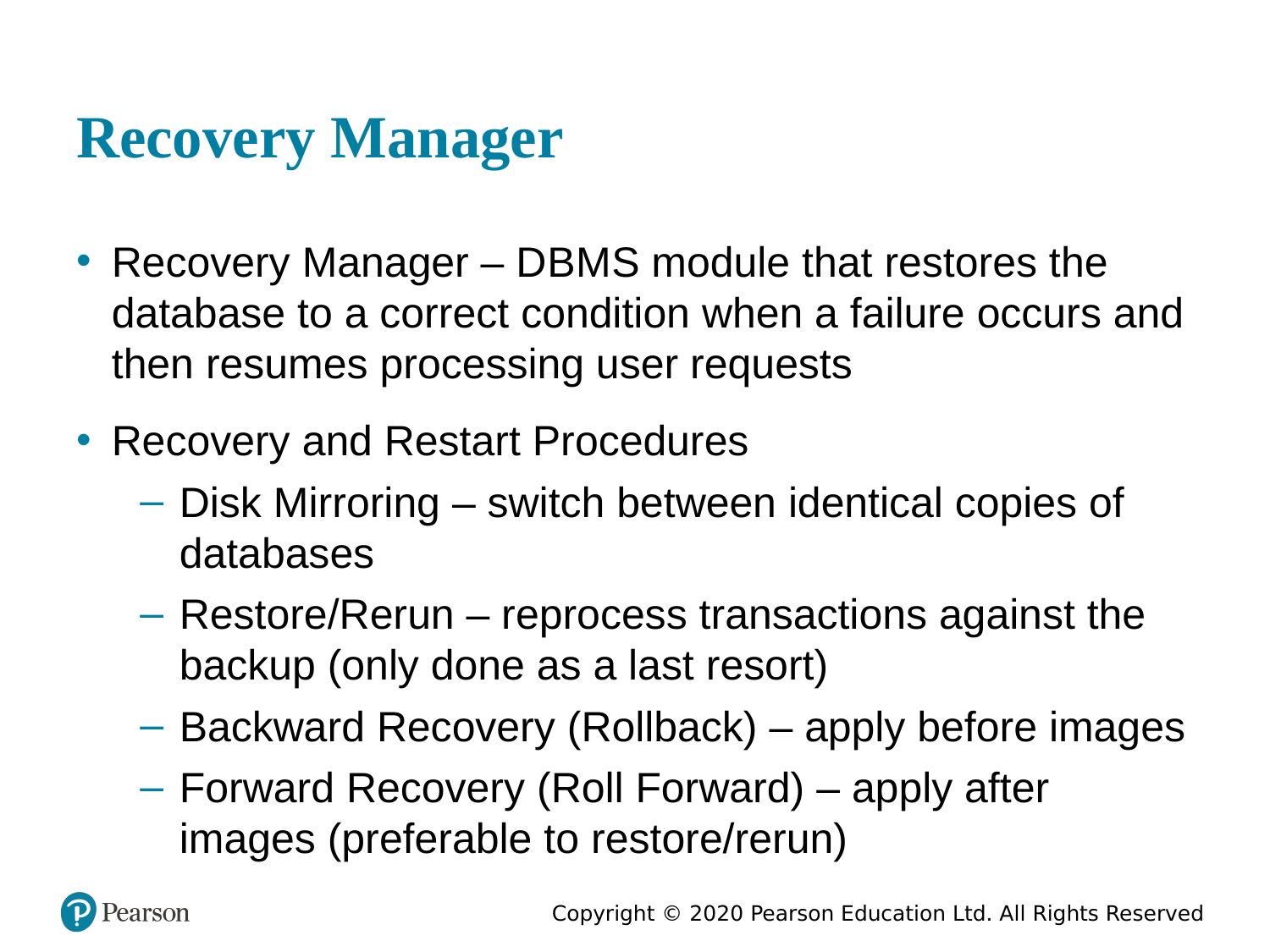

# Recovery Manager
Recovery Manager – D B M S module that restores the database to a correct condition when a failure occurs and then resumes processing user requests
Recovery and Restart Procedures
Disk Mirroring – switch between identical copies of databases
Restore/Rerun – reprocess transactions against the backup (only done as a last resort)
Backward Recovery (Rollback) – apply before images
Forward Recovery (Roll Forward) – apply after images (preferable to restore/rerun)